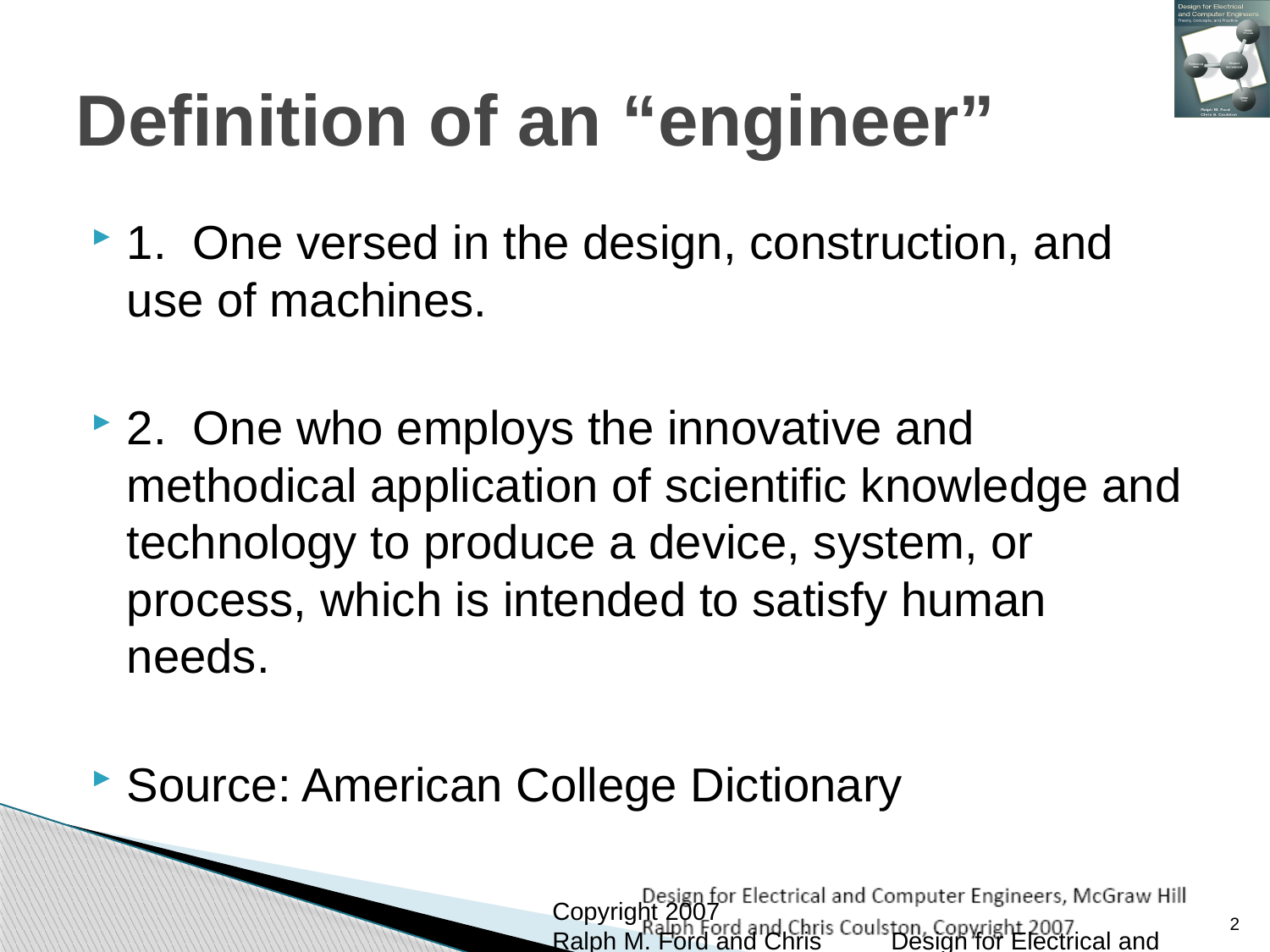

# Definition of an “engineer”
1.  One versed in the design, construction, and use of machines.

2.  One who employs the innovative and methodical application of scientific knowledge and technology to produce a device, system, or process, which is intended to satisfy human needs.

Source: American College Dictionary
Copyright 2007
Ralph M. Ford and Chris Coulston

Design for Electrical and Computer Engineers, Published by McGraw-Hill
2